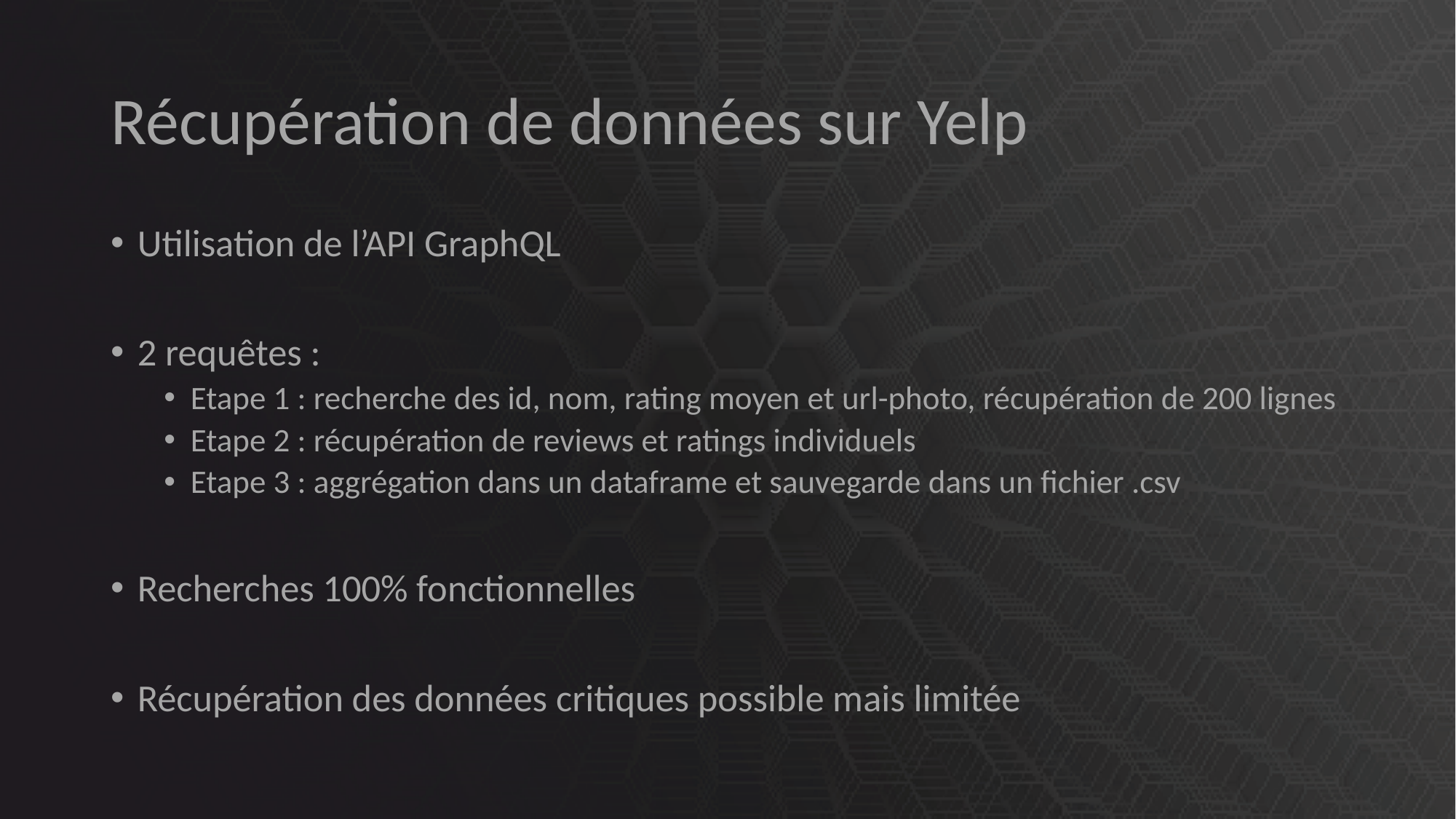

# Récupération de données sur Yelp
Utilisation de l’API GraphQL

2 requêtes :
Etape 1 : recherche des id, nom, rating moyen et url-photo, récupération de 200 lignes
Etape 2 : récupération de reviews et ratings individuels
Etape 3 : aggrégation dans un dataframe et sauvegarde dans un fichier .csv

Recherches 100% fonctionnelles

Récupération des données critiques possible mais limitée